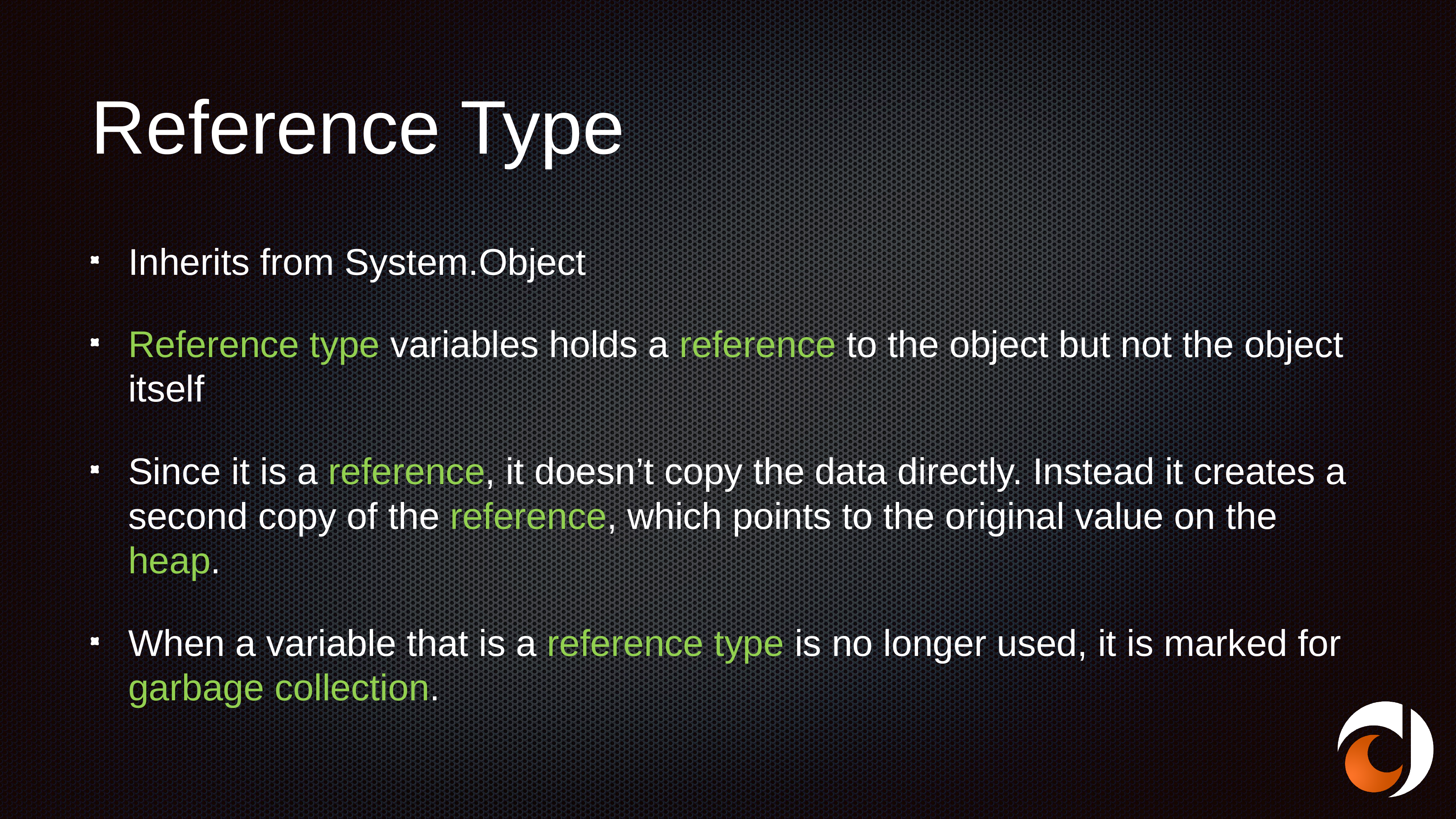

# Reference Type
Inherits from System.Object
Reference type variables holds a reference to the object but not the object itself
Since it is a reference, it doesn’t copy the data directly. Instead it creates a second copy of the reference, which points to the original value on the heap.
When a variable that is a reference type is no longer used, it is marked for garbage collection.